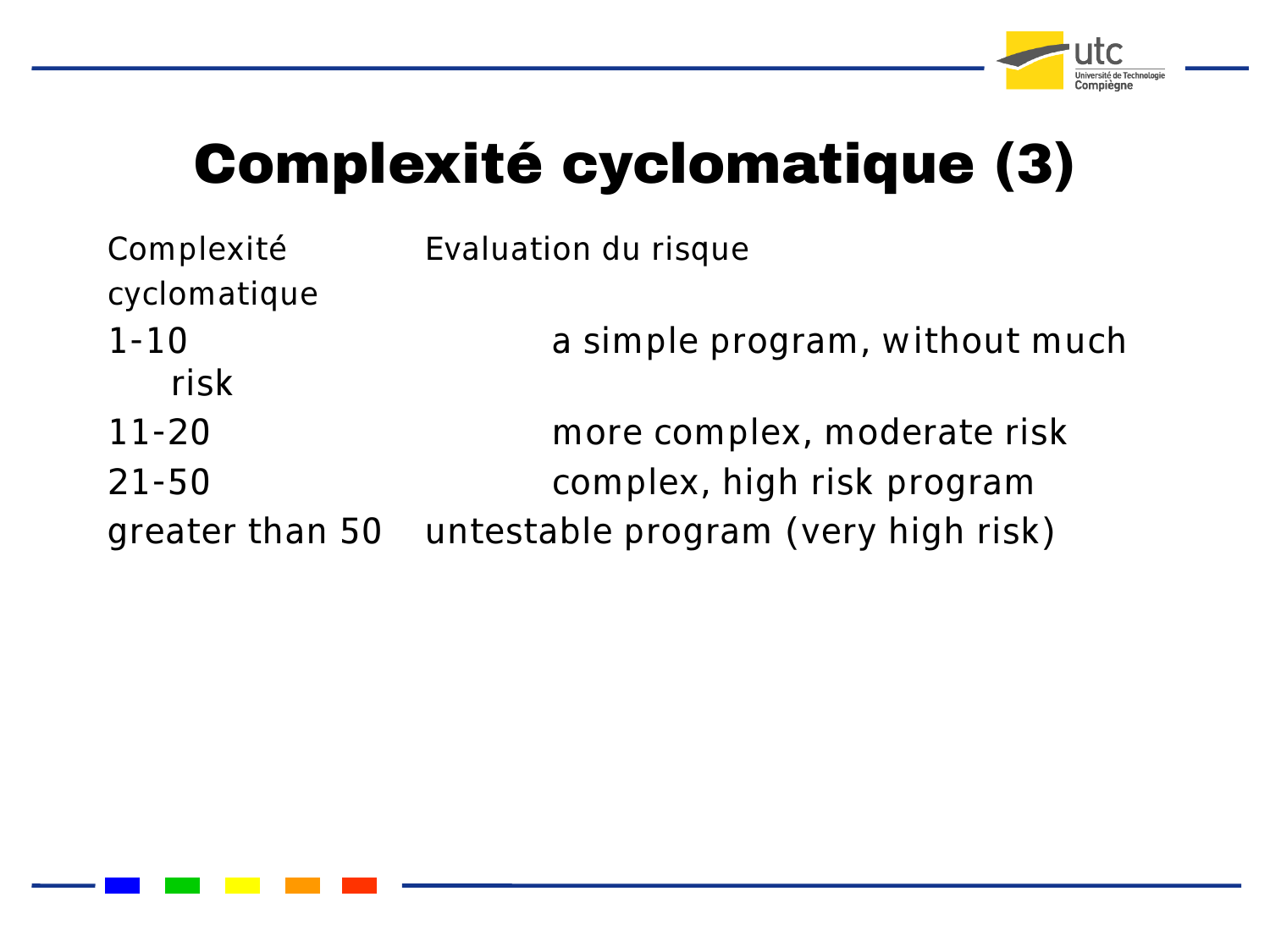

# Complexité cyclomatique (3)
Complexité 		Evaluation du risque
cyclomatique
1-10			a simple program, without much risk
11-20			more complex, moderate risk
21-50			complex, high risk program
greater than 50	untestable program (very high risk)